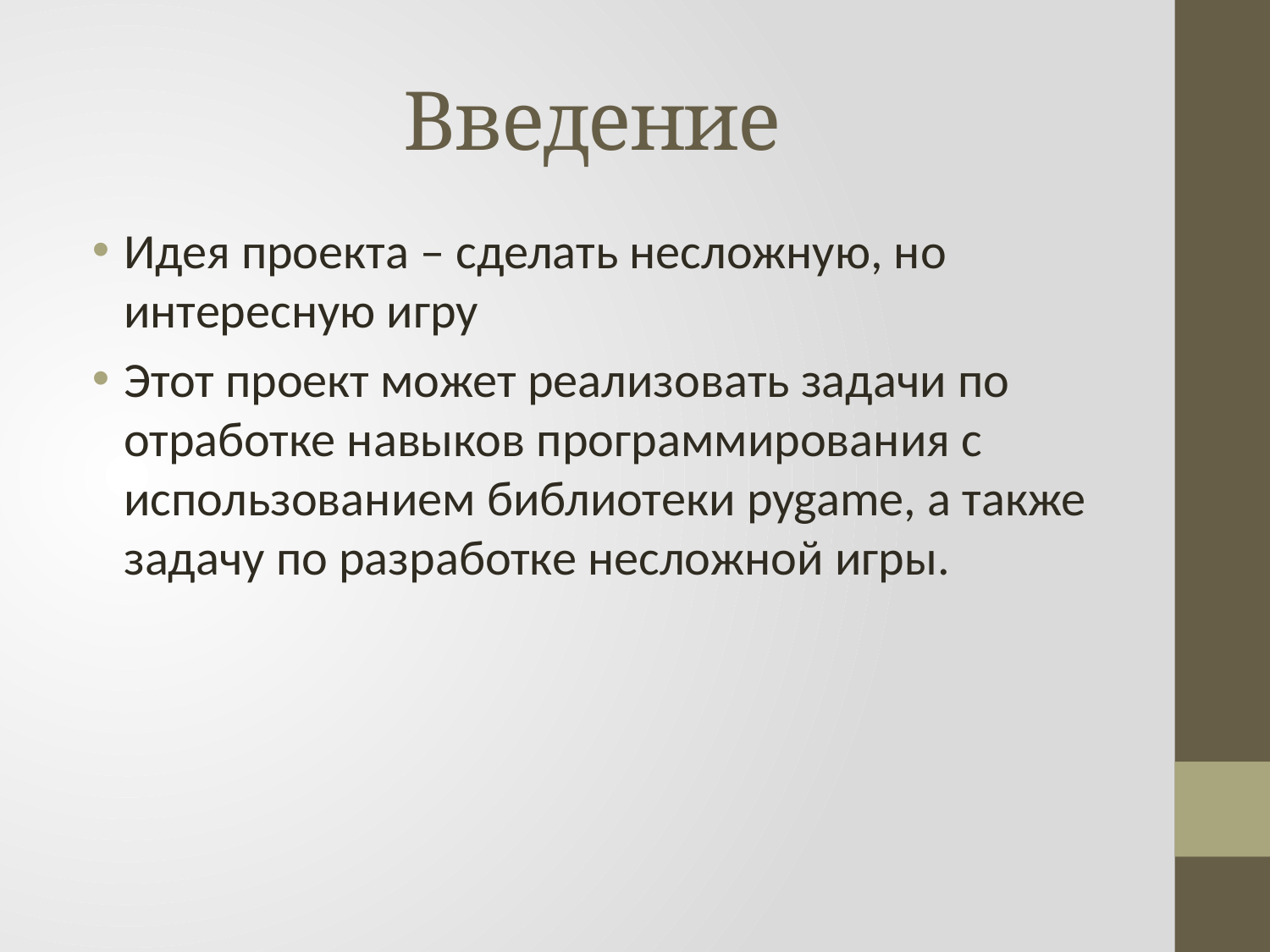

# Введение
Идея проекта – сделать несложную, но интересную игру
Этот проект может реализовать задачи по отработке навыков программирования с использованием библиотеки pygame, а также задачу по разработке несложной игры.